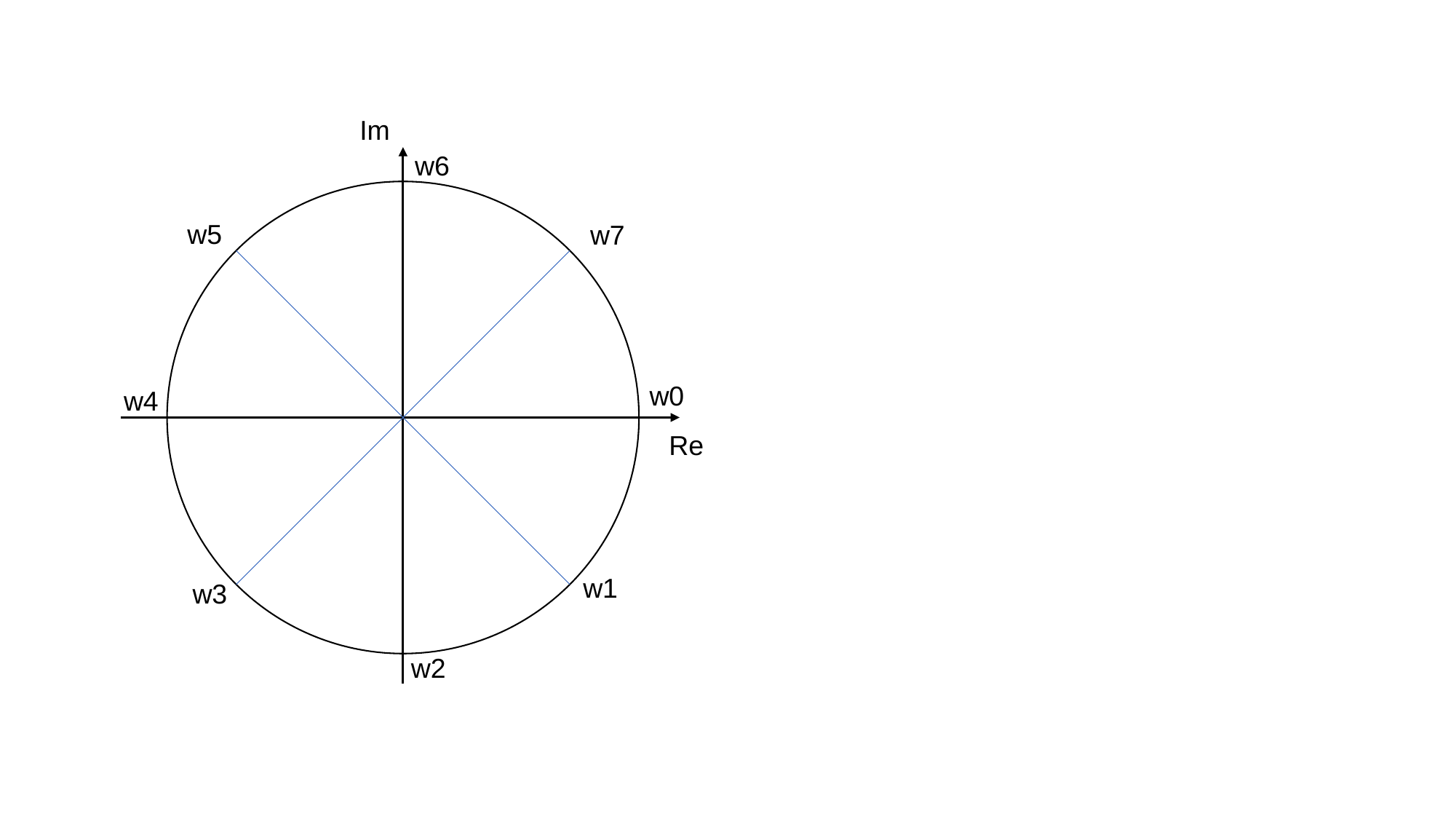

Im
w6

w5
w7
w0
w4
Re
w1
w3
w2